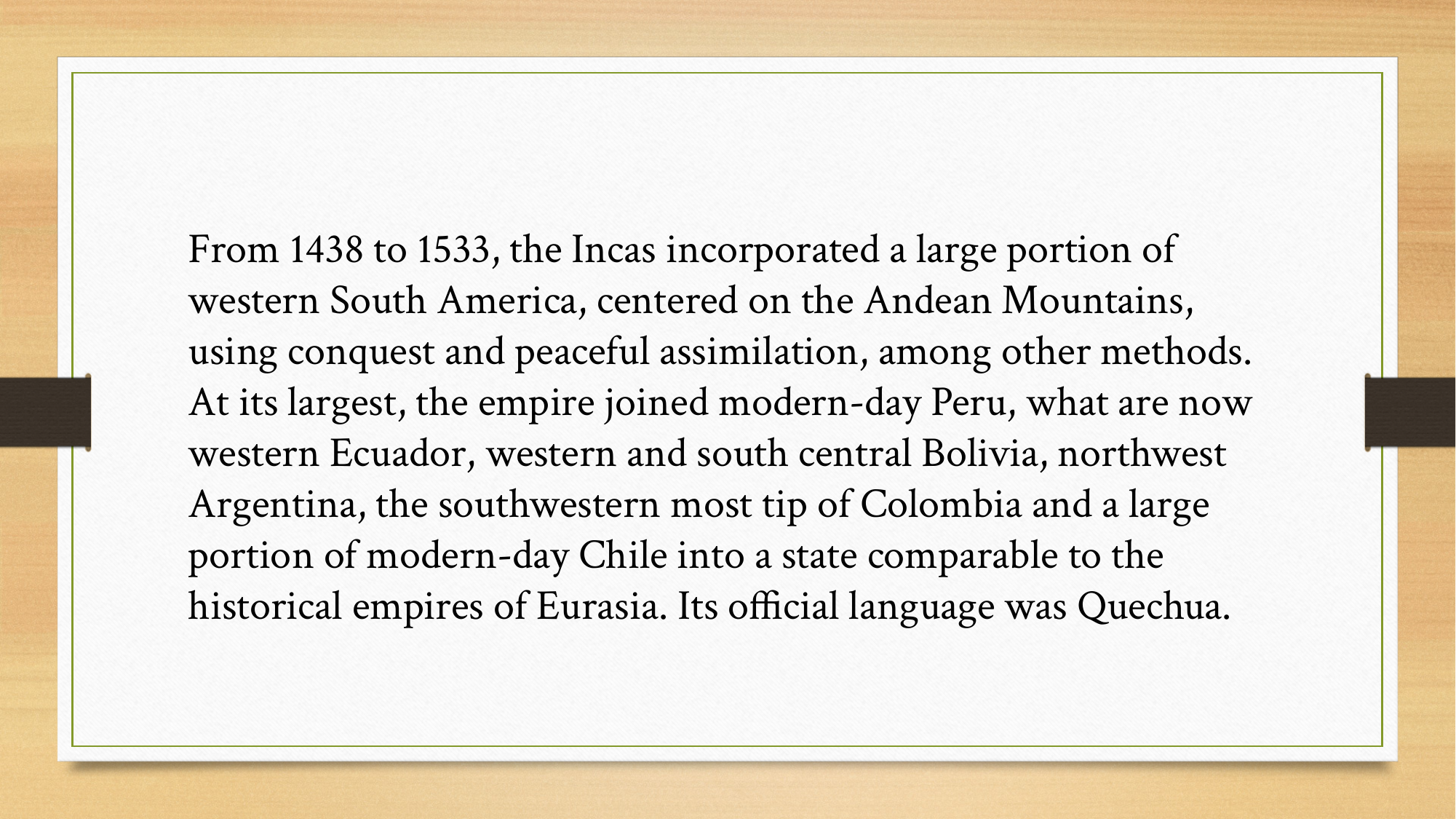

From 1438 to 1533, the Incas incorporated a large portion of western South America, centered on the Andean Mountains, using conquest and peaceful assimilation, among other methods. At its largest, the empire joined modern-day Peru, what are now western Ecuador, western and south central Bolivia, northwest Argentina, the southwestern most tip of Colombia and a large portion of modern-day Chile into a state comparable to the historical empires of Eurasia. Its official language was Quechua.